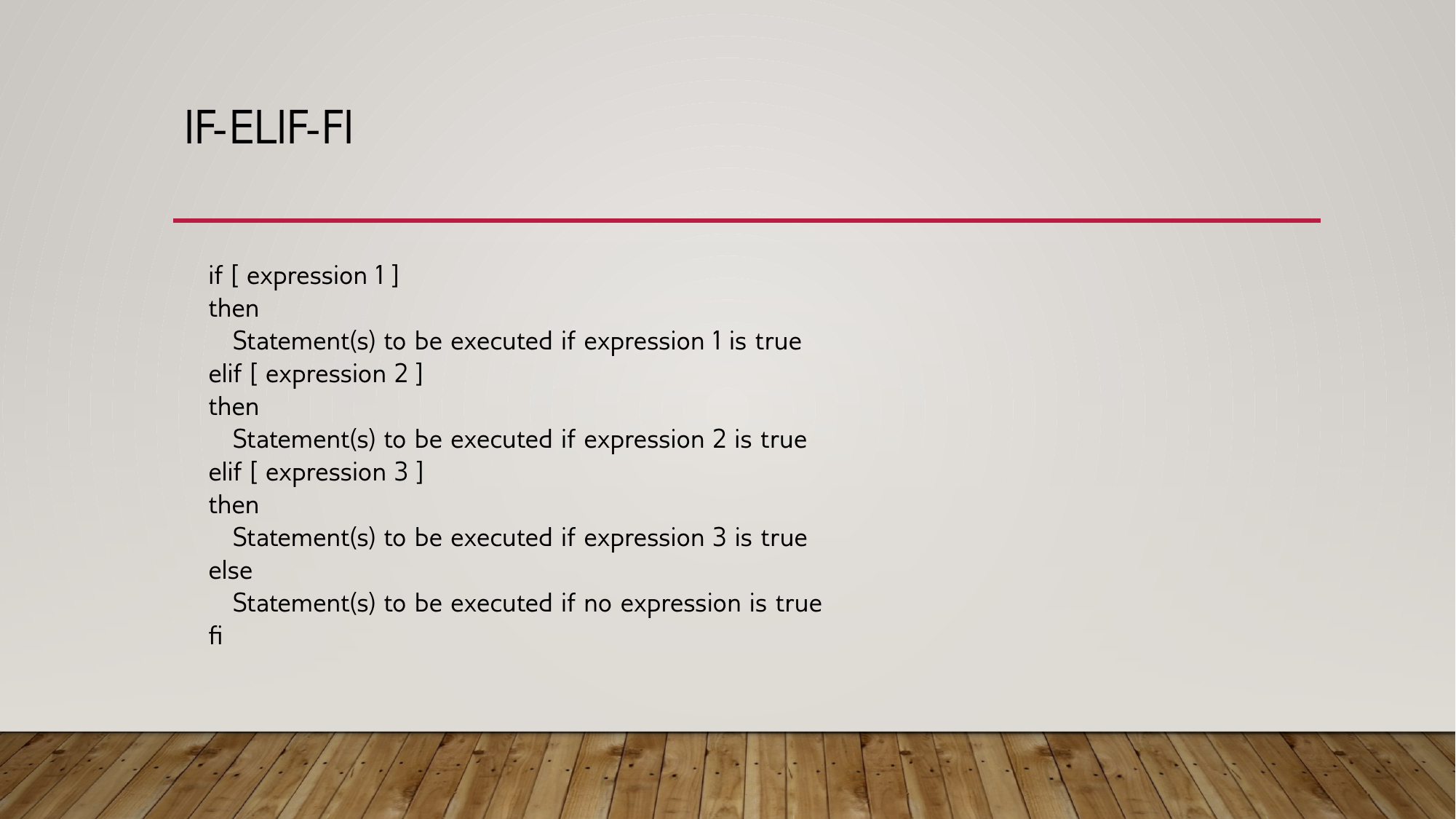

# If-elif-fi
if [ expression 1 ]
then
   Statement(s) to be executed if expression 1 is true
elif [ expression 2 ]
then
   Statement(s) to be executed if expression 2 is true
elif [ expression 3 ]
then
   Statement(s) to be executed if expression 3 is true
else
   Statement(s) to be executed if no expression is true
fi